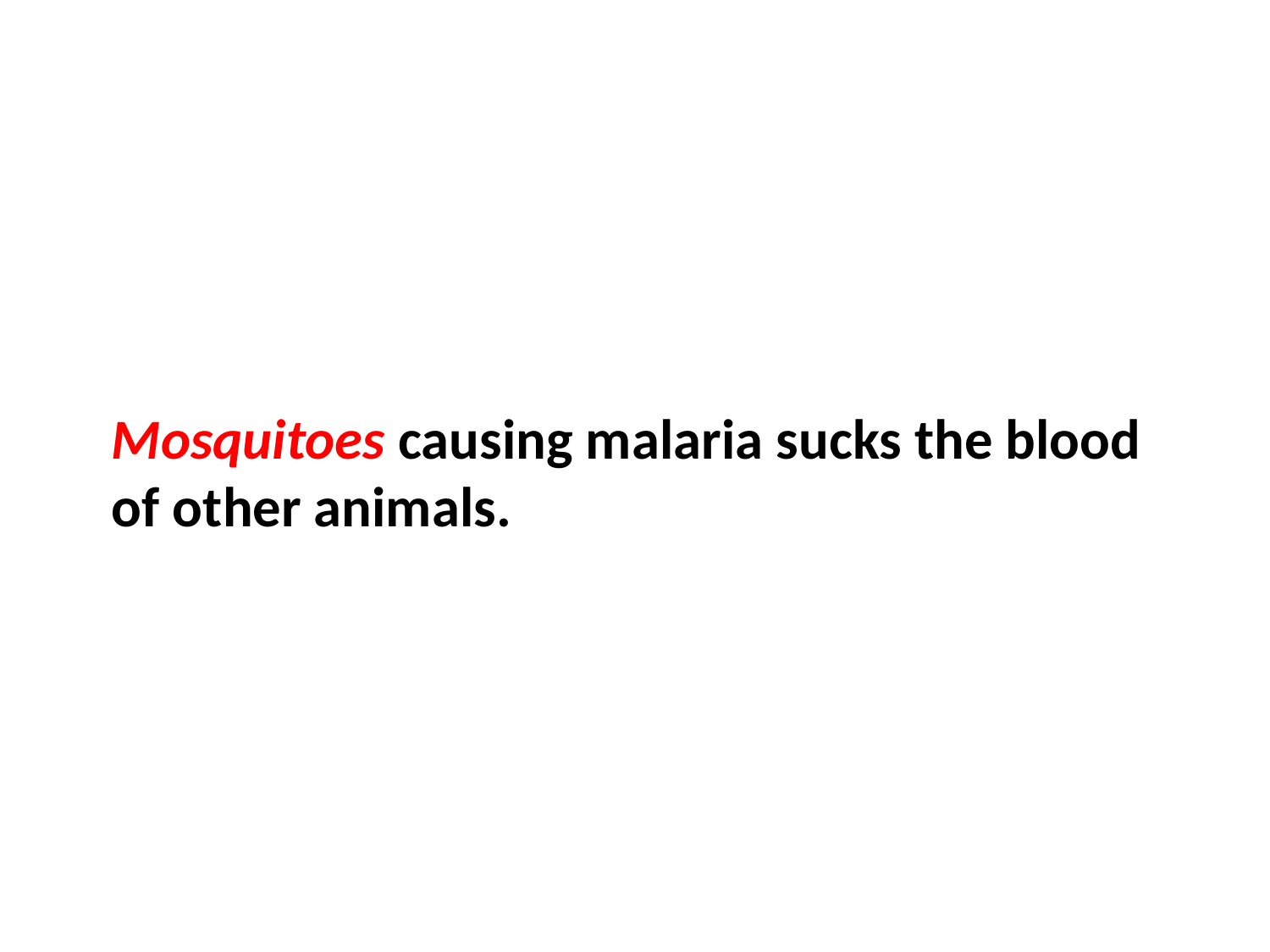

Mosquitoes causing malaria sucks the blood of other animals.